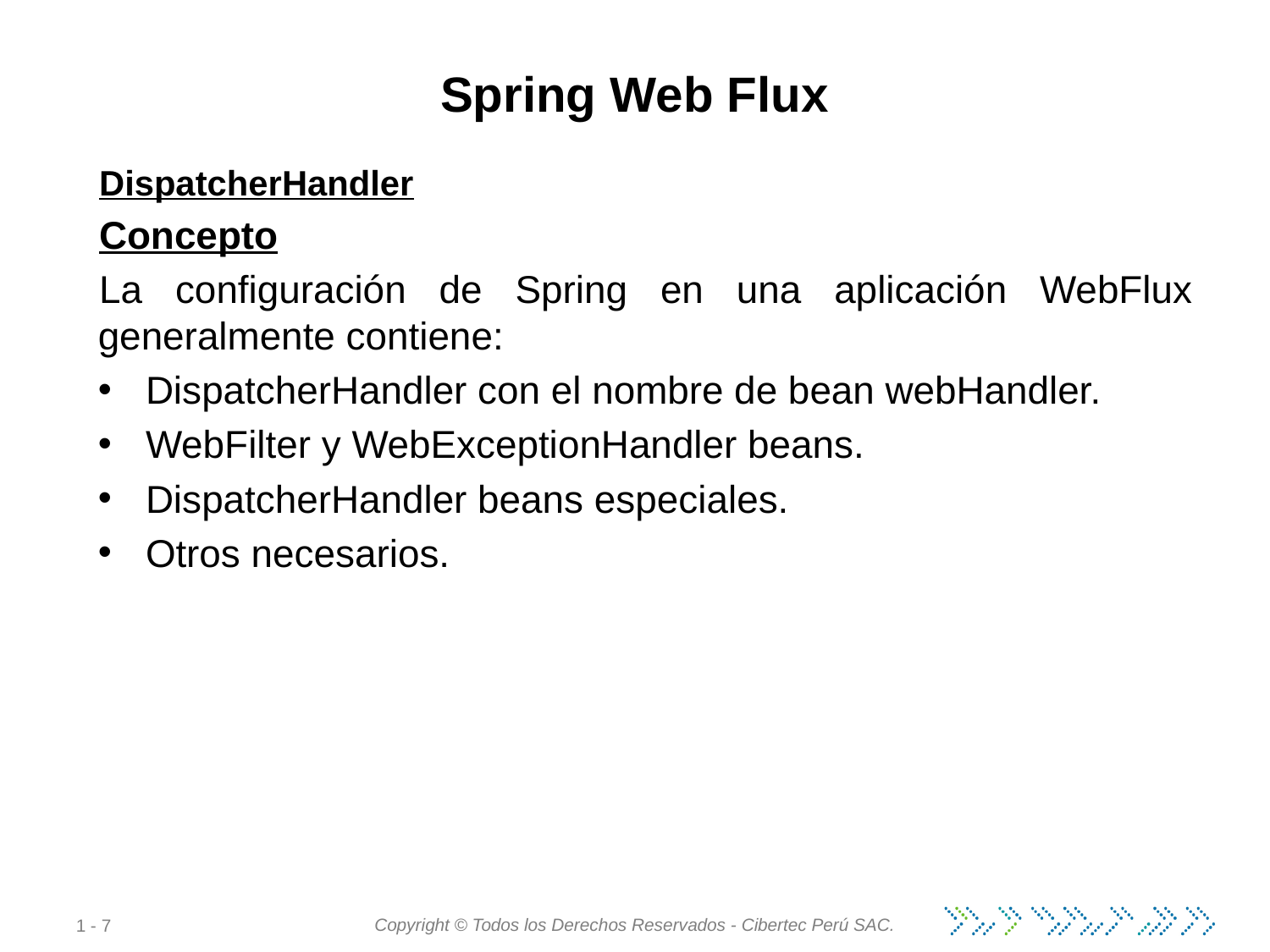

# Spring Web Flux
DispatcherHandler
Concepto
La configuración de Spring en una aplicación WebFlux generalmente contiene:
DispatcherHandler con el nombre de bean webHandler.
WebFilter y WebExceptionHandler beans.
DispatcherHandler beans especiales.
Otros necesarios.